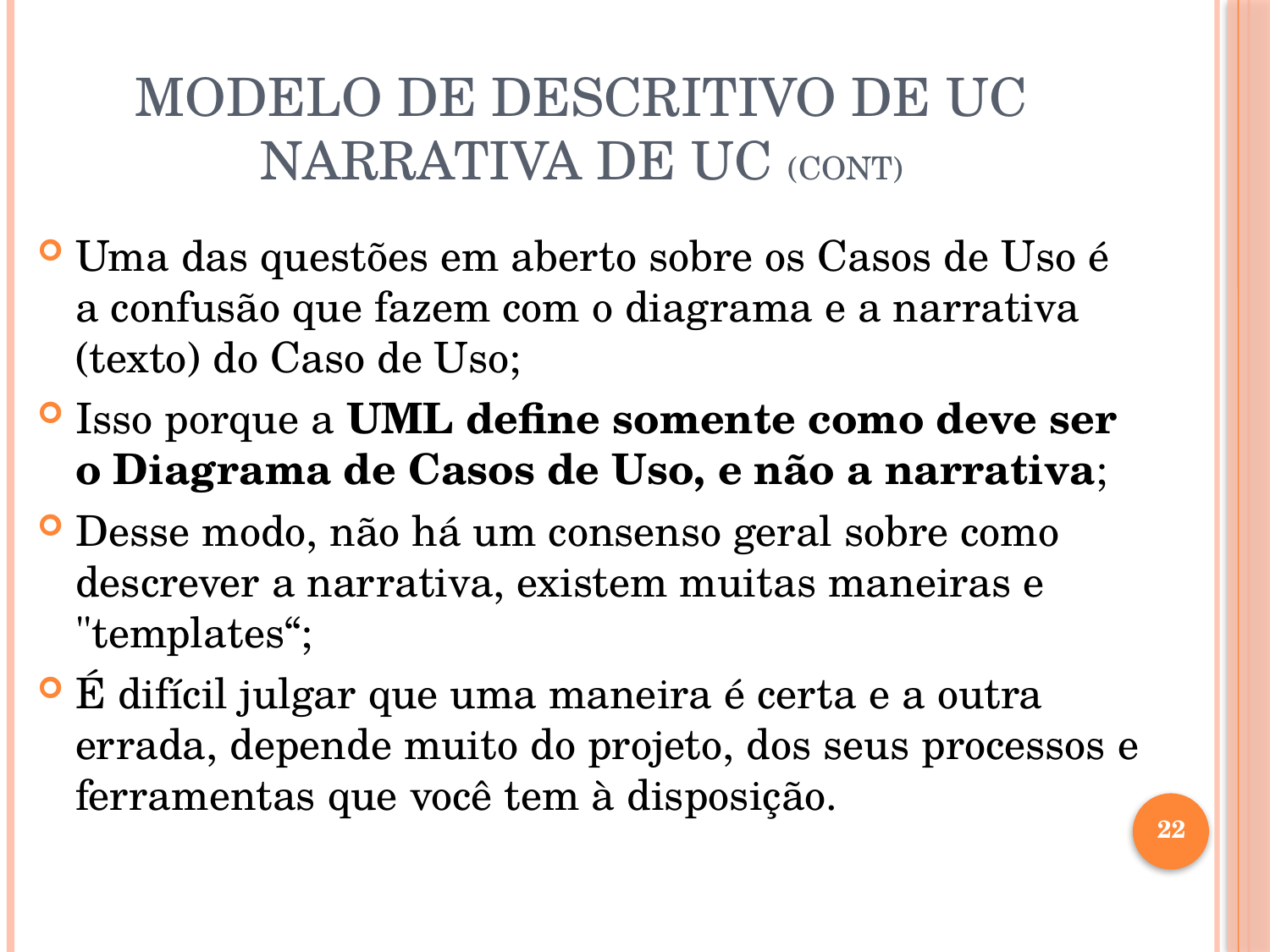

# Modelo de descritivo de Uc Narrativa de Uc (cont)
Uma das questões em aberto sobre os Casos de Uso é a confusão que fazem com o diagrama e a narrativa (texto) do Caso de Uso;
Isso porque a UML define somente como deve ser o Diagrama de Casos de Uso, e não a narrativa;
Desse modo, não há um consenso geral sobre como descrever a narrativa, existem muitas maneiras e "templates“;
É difícil julgar que uma maneira é certa e a outra errada, depende muito do projeto, dos seus processos e ferramentas que você tem à disposição.
22